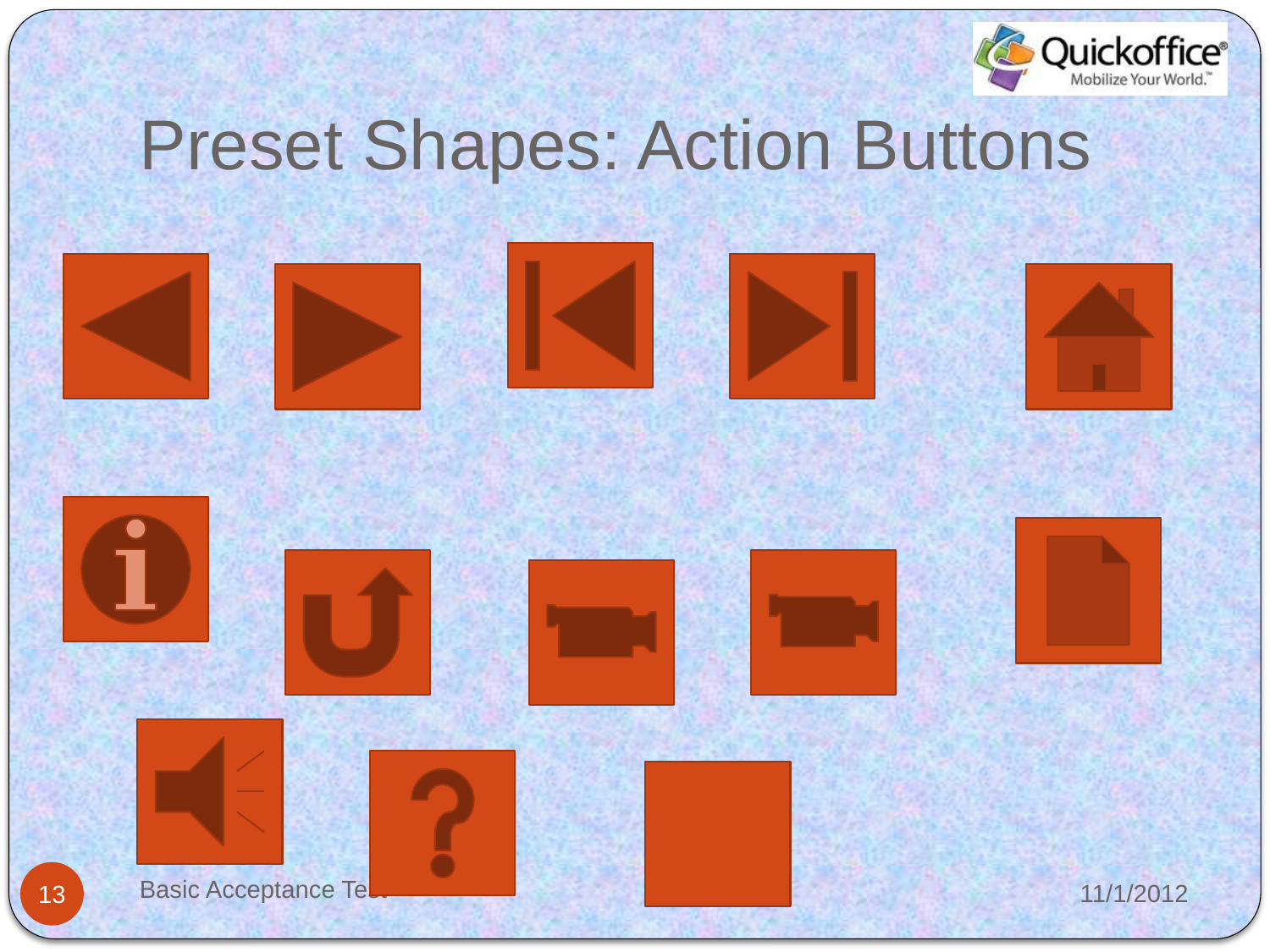

# Preset Shapes: Action Buttons

Basic Acceptance Test
11/1/2012
13